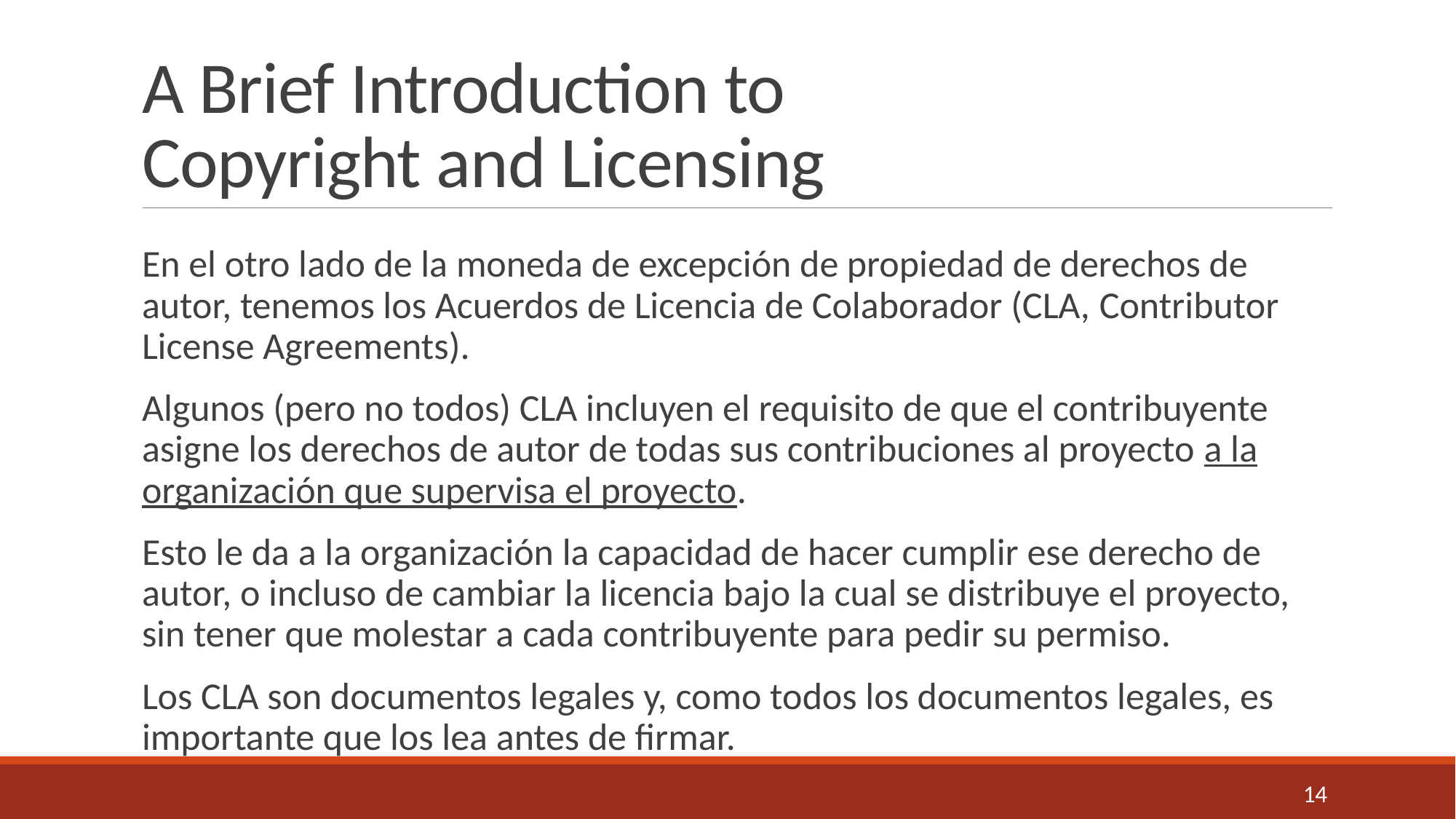

# A Brief Introduction to Copyright and Licensing
En el otro lado de la moneda de excepción de propiedad de derechos de autor, tenemos los Acuerdos de Licencia de Colaborador (CLA, Contributor License Agreements).
Algunos (pero no todos) CLA incluyen el requisito de que el contribuyente asigne los derechos de autor de todas sus contribuciones al proyecto a la organización que supervisa el proyecto.
Esto le da a la organización la capacidad de hacer cumplir ese derecho de autor, o incluso de cambiar la licencia bajo la cual se distribuye el proyecto, sin tener que molestar a cada contribuyente para pedir su permiso.
Los CLA son documentos legales y, como todos los documentos legales, es importante que los lea antes de firmar.
14